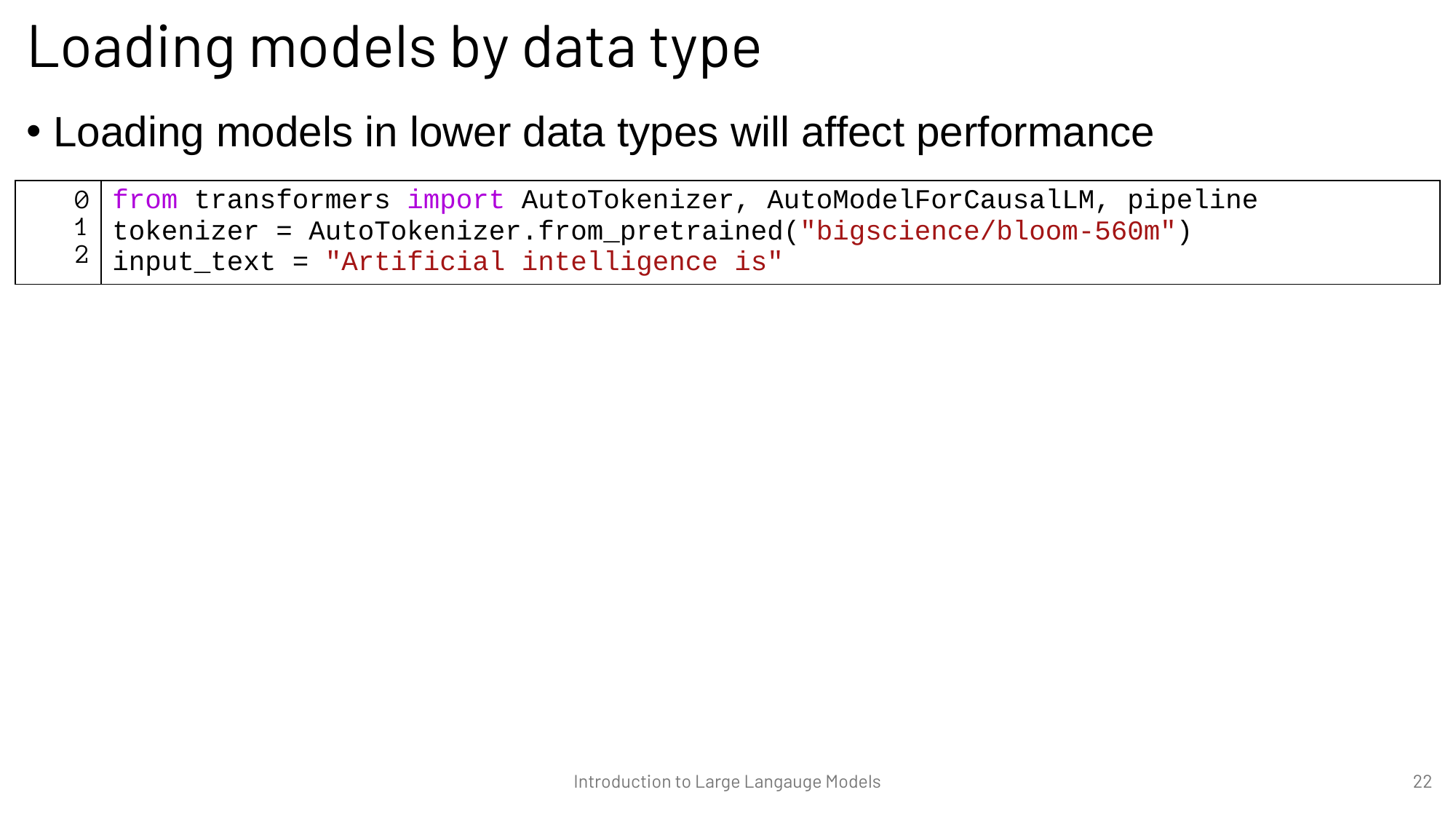

# Loading models by data type
Loading models in lower data types will affect performance
| 0 1 2 | from transformers import AutoTokenizer, AutoModelForCausalLM, pipeline tokenizer = AutoTokenizer.from\_pretrained("bigscience/bloom-560m") input\_text = "Artificial intelligence is" |
| --- | --- |
Introduction to Large Langauge Models
22